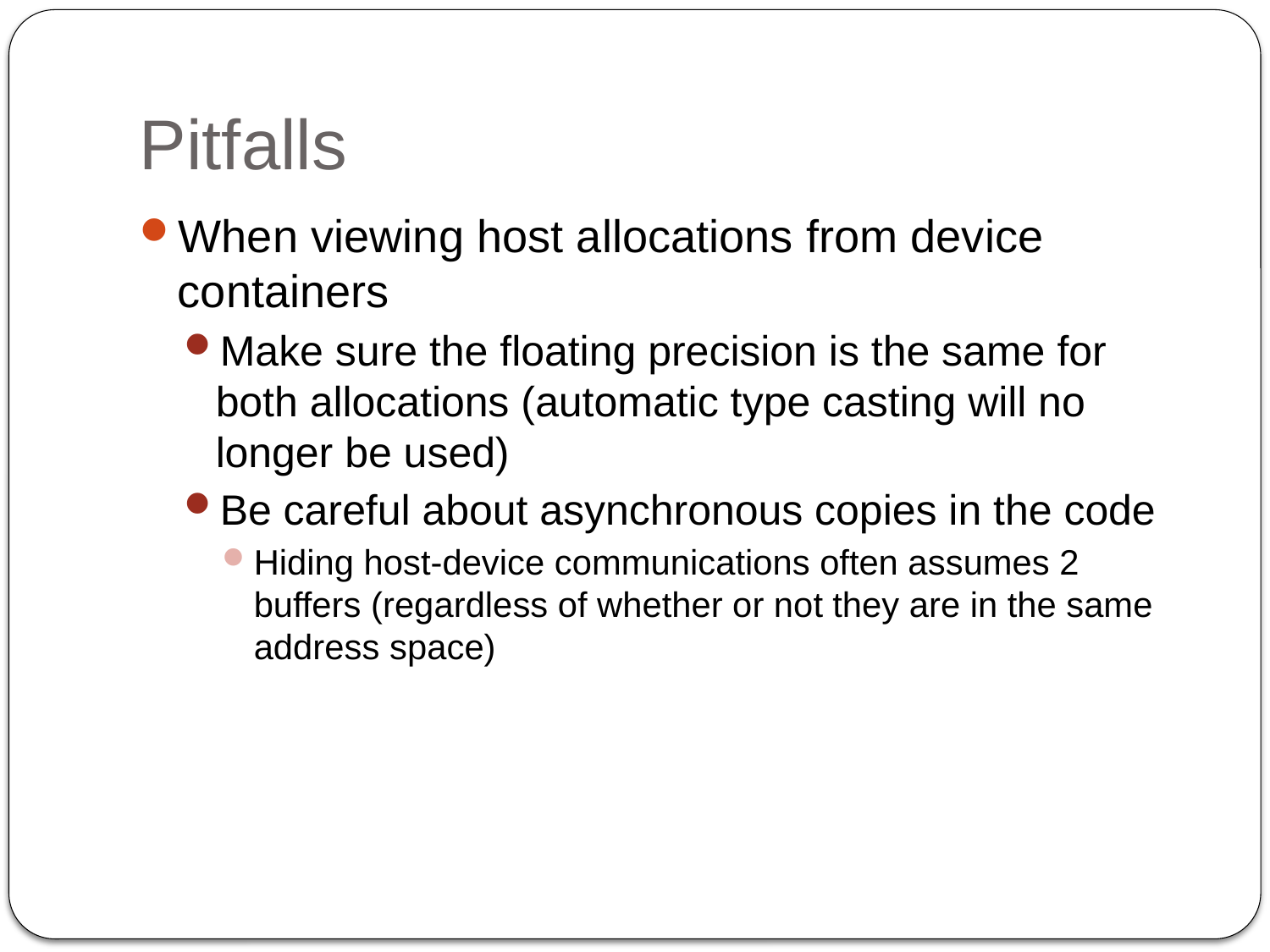

# Pitfalls
When viewing host allocations from device containers
Make sure the floating precision is the same for both allocations (automatic type casting will no longer be used)
Be careful about asynchronous copies in the code
Hiding host-device communications often assumes 2 buffers (regardless of whether or not they are in the same address space)